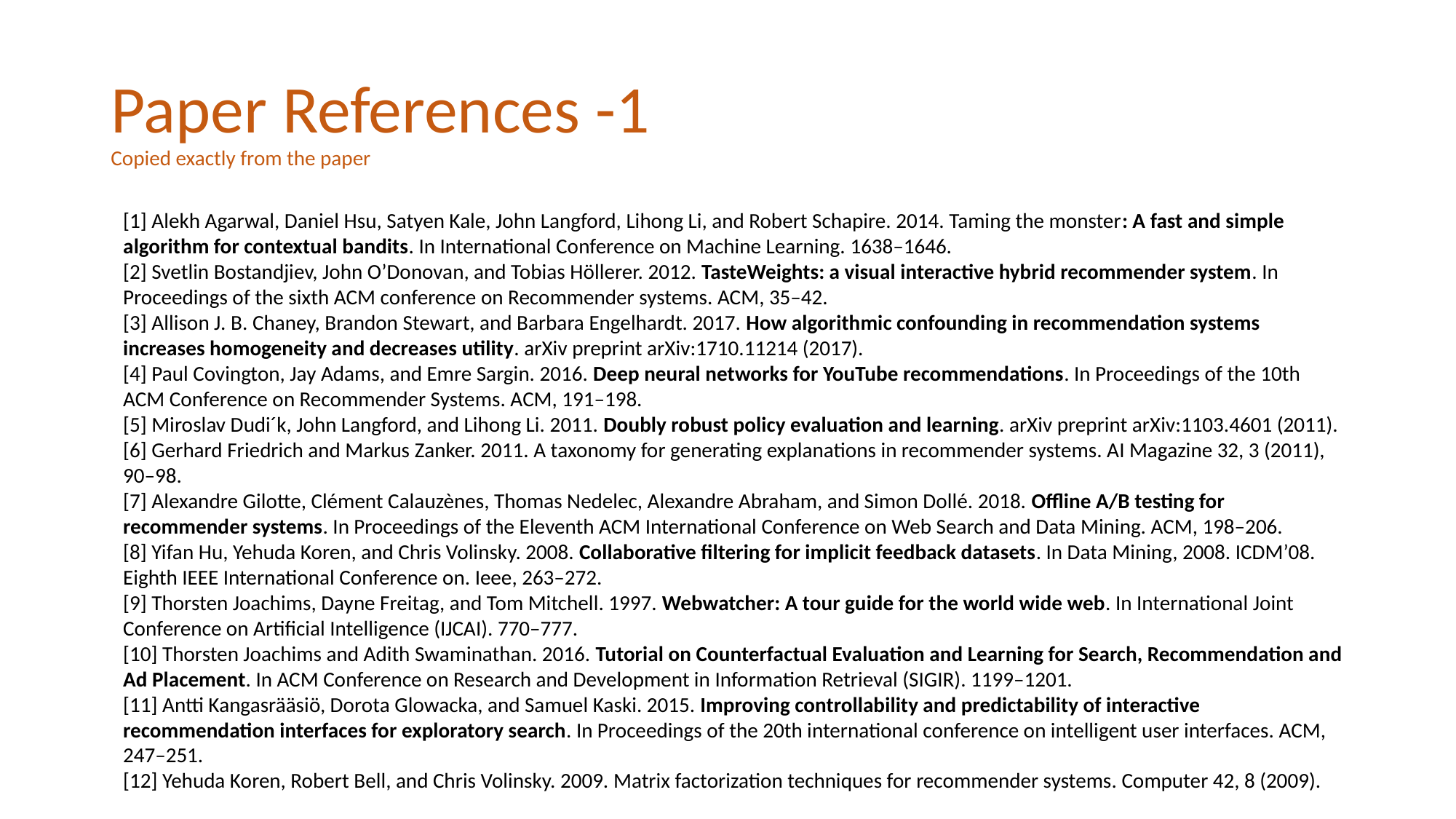

# Paper References -1 Copied exactly from the paper
[1] Alekh Agarwal, Daniel Hsu, Satyen Kale, John Langford, Lihong Li, and Robert Schapire. 2014. Taming the monster: A fast and simple algorithm for contextual bandits. In International Conference on Machine Learning. 1638–1646.
[2] Svetlin Bostandjiev, John O’Donovan, and Tobias Höllerer. 2012. TasteWeights: a visual interactive hybrid recommender system. In Proceedings of the sixth ACM conference on Recommender systems. ACM, 35–42.
[3] Allison J. B. Chaney, Brandon Stewart, and Barbara Engelhardt. 2017. How algorithmic confounding in recommendation systems increases homogeneity and decreases utility. arXiv preprint arXiv:1710.11214 (2017).
[4] Paul Covington, Jay Adams, and Emre Sargin. 2016. Deep neural networks for YouTube recommendations. In Proceedings of the 10th ACM Conference on Recommender Systems. ACM, 191–198.
[5] Miroslav Dudi´k, John Langford, and Lihong Li. 2011. Doubly robust policy evaluation and learning. arXiv preprint arXiv:1103.4601 (2011).
[6] Gerhard Friedrich and Markus Zanker. 2011. A taxonomy for generating explanations in recommender systems. AI Magazine 32, 3 (2011), 90–98.
[7] Alexandre Gilotte, Clément Calauzènes, Thomas Nedelec, Alexandre Abraham, and Simon Dollé. 2018. Offline A/B testing for recommender systems. In Proceedings of the Eleventh ACM International Conference on Web Search and Data Mining. ACM, 198–206.
[8] Yifan Hu, Yehuda Koren, and Chris Volinsky. 2008. Collaborative filtering for implicit feedback datasets. In Data Mining, 2008. ICDM’08. Eighth IEEE International Conference on. Ieee, 263–272.
[9] Thorsten Joachims, Dayne Freitag, and Tom Mitchell. 1997. Webwatcher: A tour guide for the world wide web. In International Joint Conference on Artificial Intelligence (IJCAI). 770–777.
[10] Thorsten Joachims and Adith Swaminathan. 2016. Tutorial on Counterfactual Evaluation and Learning for Search, Recommendation and Ad Placement. In ACM Conference on Research and Development in Information Retrieval (SIGIR). 1199–1201.
[11] Antti Kangasrääsiö, Dorota Glowacka, and Samuel Kaski. 2015. Improving controllability and predictability of interactive recommendation interfaces for exploratory search. In Proceedings of the 20th international conference on intelligent user interfaces. ACM, 247–251.
[12] Yehuda Koren, Robert Bell, and Chris Volinsky. 2009. Matrix factorization techniques for recommender systems. Computer 42, 8 (2009).